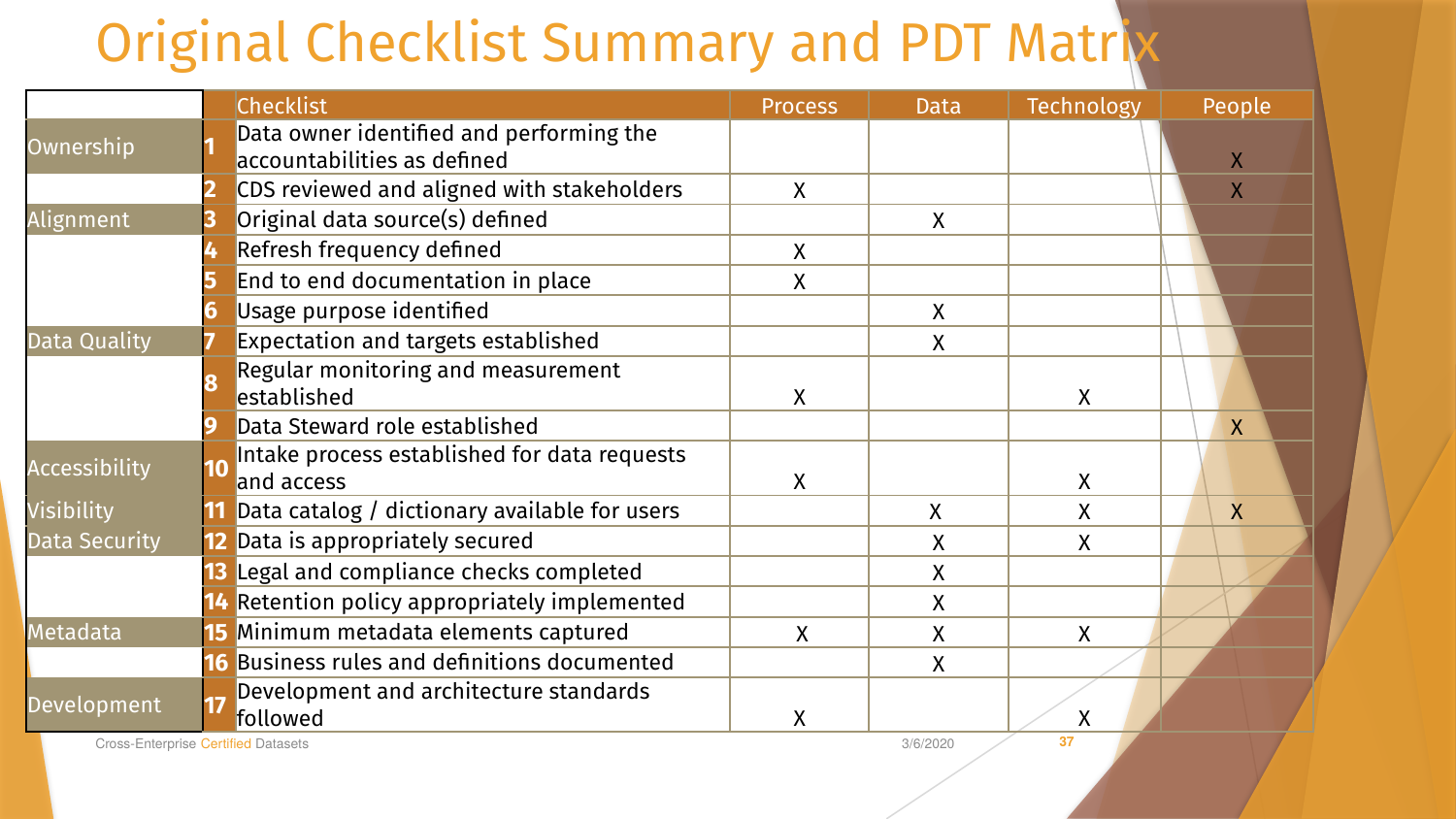

# Original Checklist Summary and PDT Matrix
|  |  | Checklist | Process | Data | Technology | People |
| --- | --- | --- | --- | --- | --- | --- |
| Ownership | 1 | Data owner identified and performing the accountabilities as defined |  |  |  | X |
|  | 2 | CDS reviewed and aligned with stakeholders | X |  |  | X |
| Alignment | 3 | Original data source(s) defined |  | X |  |  |
|  | 4 | Refresh frequency defined | X |  |  |  |
|  | 5 | End to end documentation in place | X |  |  |  |
|  | 6 | Usage purpose identified |  | X |  |  |
| Data Quality | 7 | Expectation and targets established |  | X |  |  |
|  | 8 | Regular monitoring and measurement established | X |  | X |  |
|  | 9 | Data Steward role established |  |  |  | X |
| Accessibility | 10 | Intake process established for data requests and access | X |  | X |  |
| Visibility | 11 | Data catalog / dictionary available for users |  | X | X | X |
| Data Security | 12 | Data is appropriately secured |  | X | X |  |
|  | 13 | Legal and compliance checks completed |  | X |  |  |
|  | 14 | Retention policy appropriately implemented |  | X |  |  |
| Metadata | 15 | Minimum metadata elements captured | X | X | X |  |
|  | 16 | Business rules and definitions documented |  | X |  |  |
| Development | 17 | Development and architecture standards followed | X |  | X |  |
Cross-Enterprise Certified Datasets
3/6/2020
37